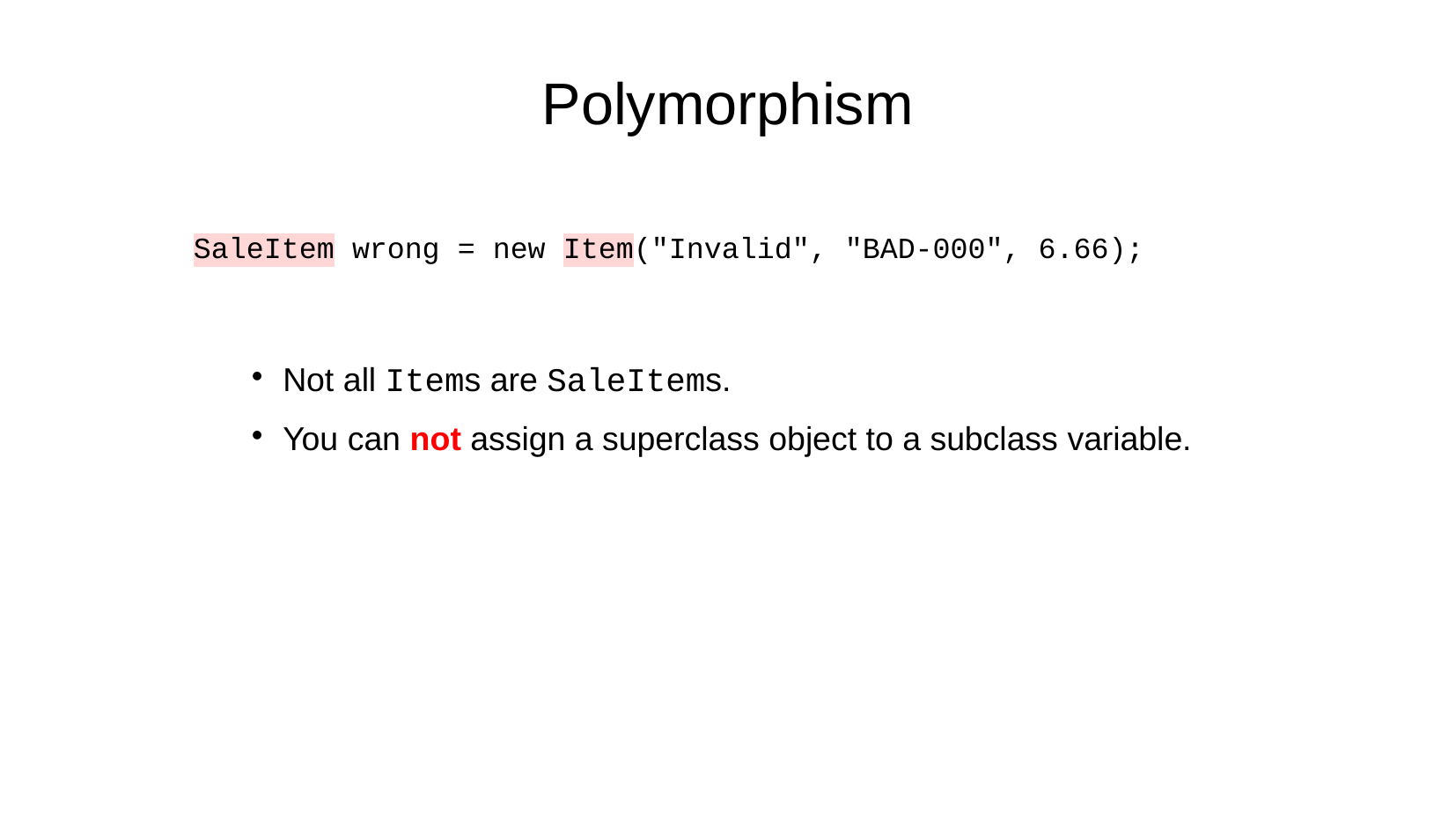

Polymorphism
SaleItem wrong = new Item("Invalid", "BAD-000", 6.66);
Not all Items are SaleItems.
You can not assign a superclass object to a subclass variable.